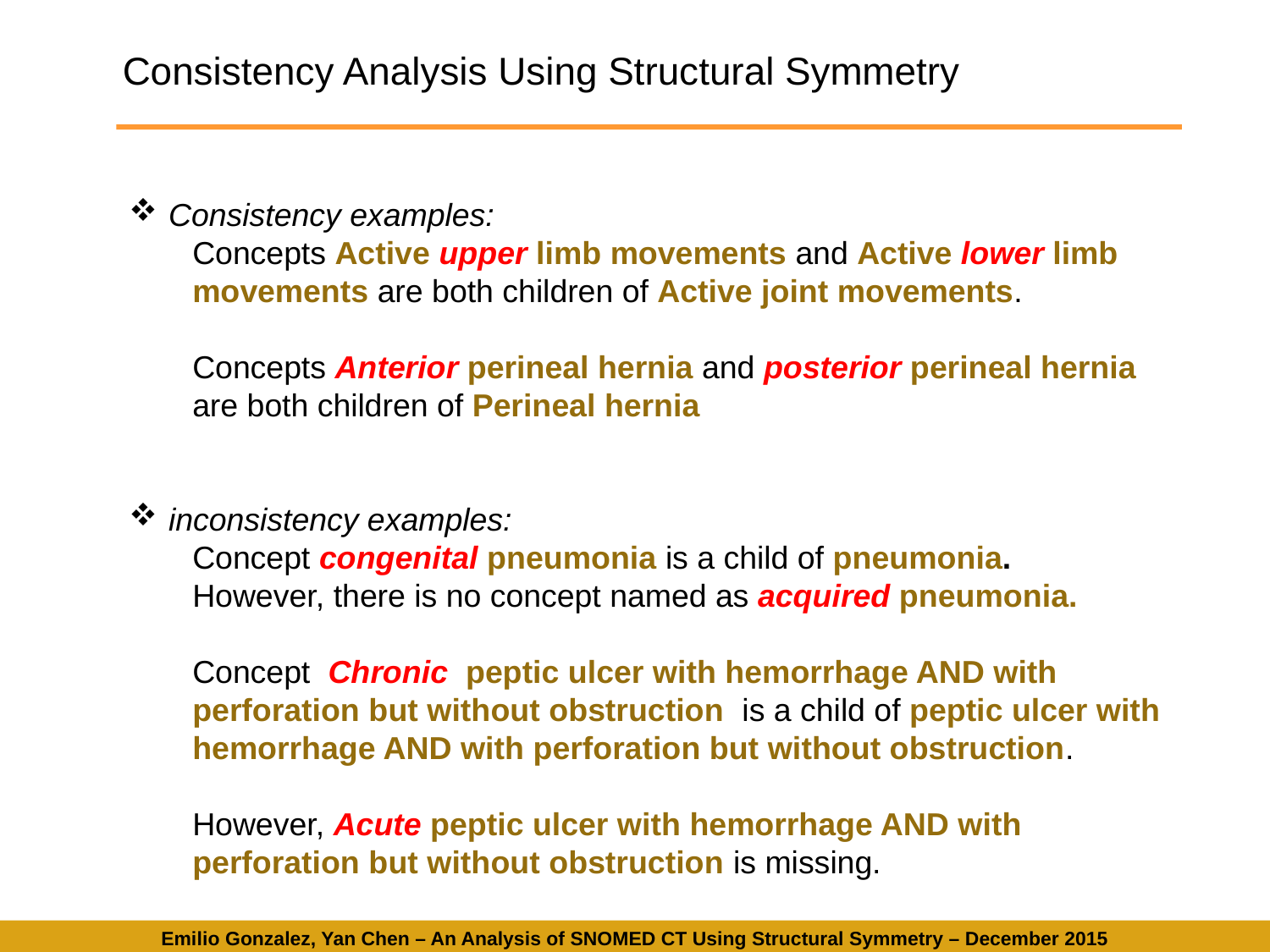

Consistency Analysis Using Structural Symmetry

Consistency examples:
Concepts Active upper limb movements and Active lower limb movements are both children of Active joint movements.

Concepts Anterior perineal hernia and posterior perineal hernia are both children of Perineal hernia

inconsistency examples:
Concept congenital pneumonia is a child of pneumonia.
However, there is no concept named as acquired pneumonia.

Concept  Chronic  peptic ulcer with hemorrhage AND with perforation but without obstruction  is a child of peptic ulcer with hemorrhage AND with perforation but without obstruction.

However, Acute peptic ulcer with hemorrhage AND with perforation but without obstruction is missing.

Emilio Gonzalez, Yan Chen – An Analysis of SNOMED CT Using Structural Symmetry – December 2015